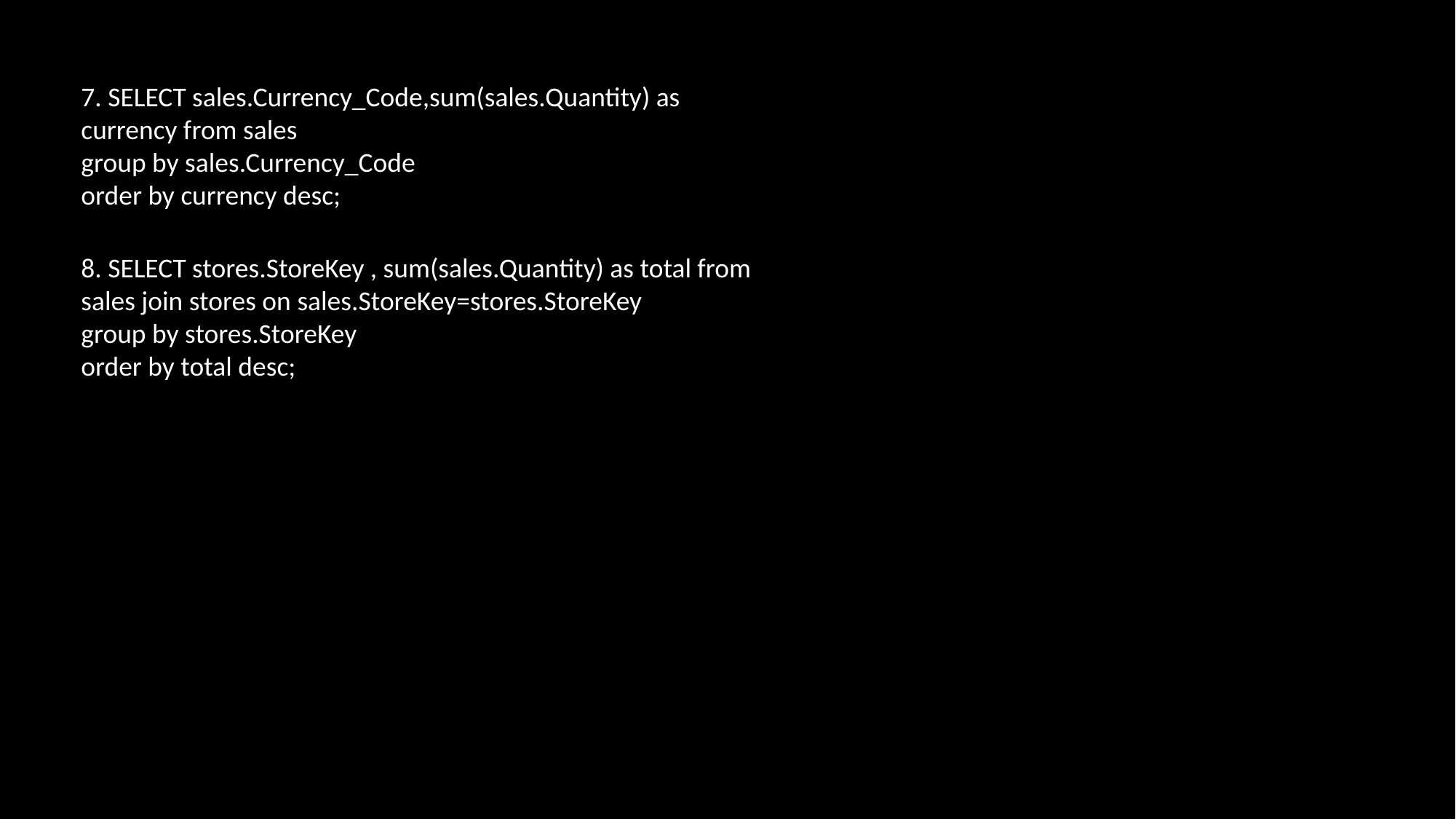

7. SELECT sales.Currency_Code,sum(sales.Quantity) as currency from sales
group by sales.Currency_Code
order by currency desc;
8. SELECT stores.StoreKey , sum(sales.Quantity) as total from sales join stores on sales.StoreKey=stores.StoreKey
group by stores.StoreKey
order by total desc;